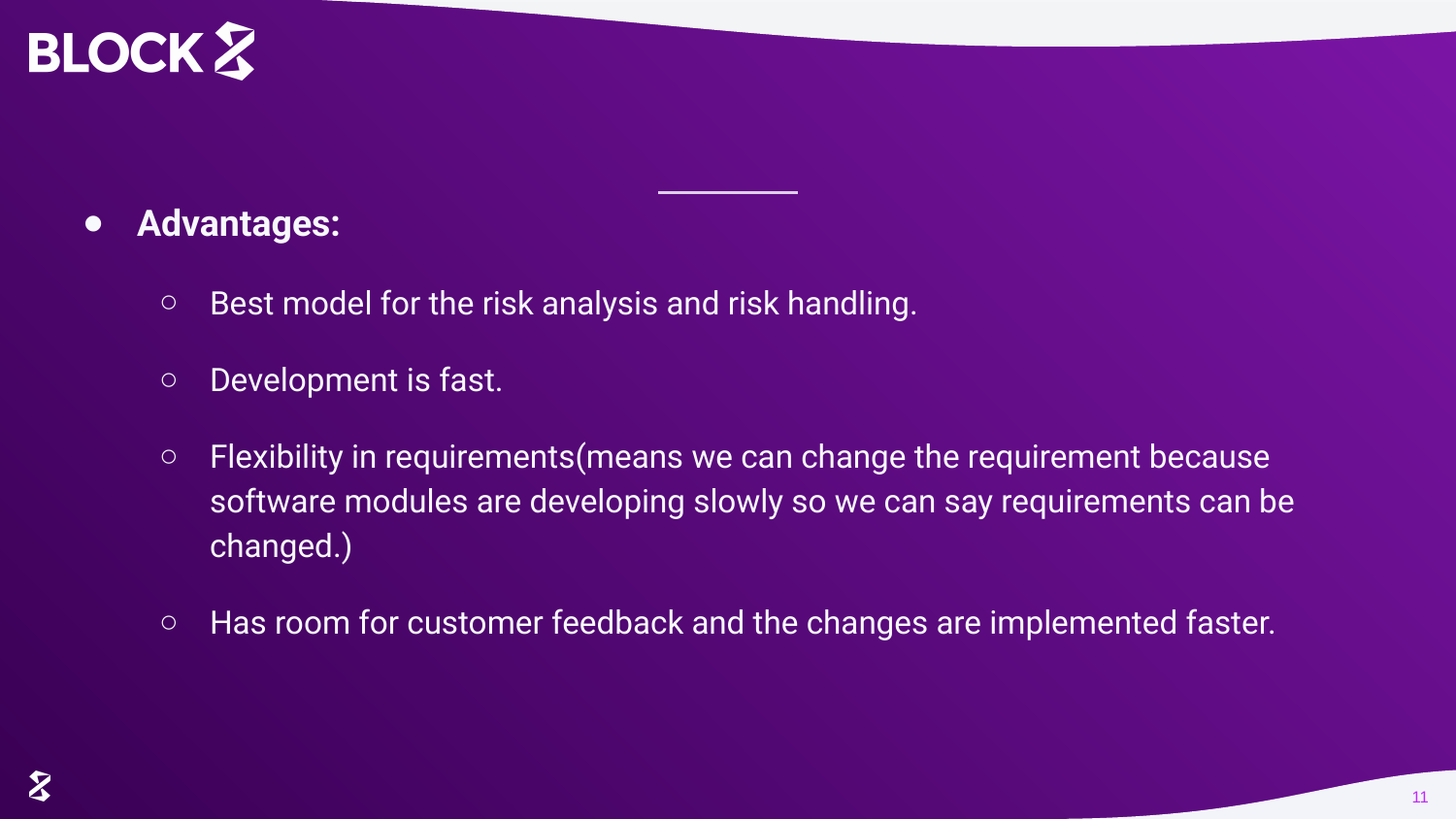

Advantages:
Best model for the risk analysis and risk handling.
Development is fast.
Flexibility in requirements(means we can change the requirement because software modules are developing slowly so we can say requirements can be changed.)
Has room for customer feedback and the changes are implemented faster.
11